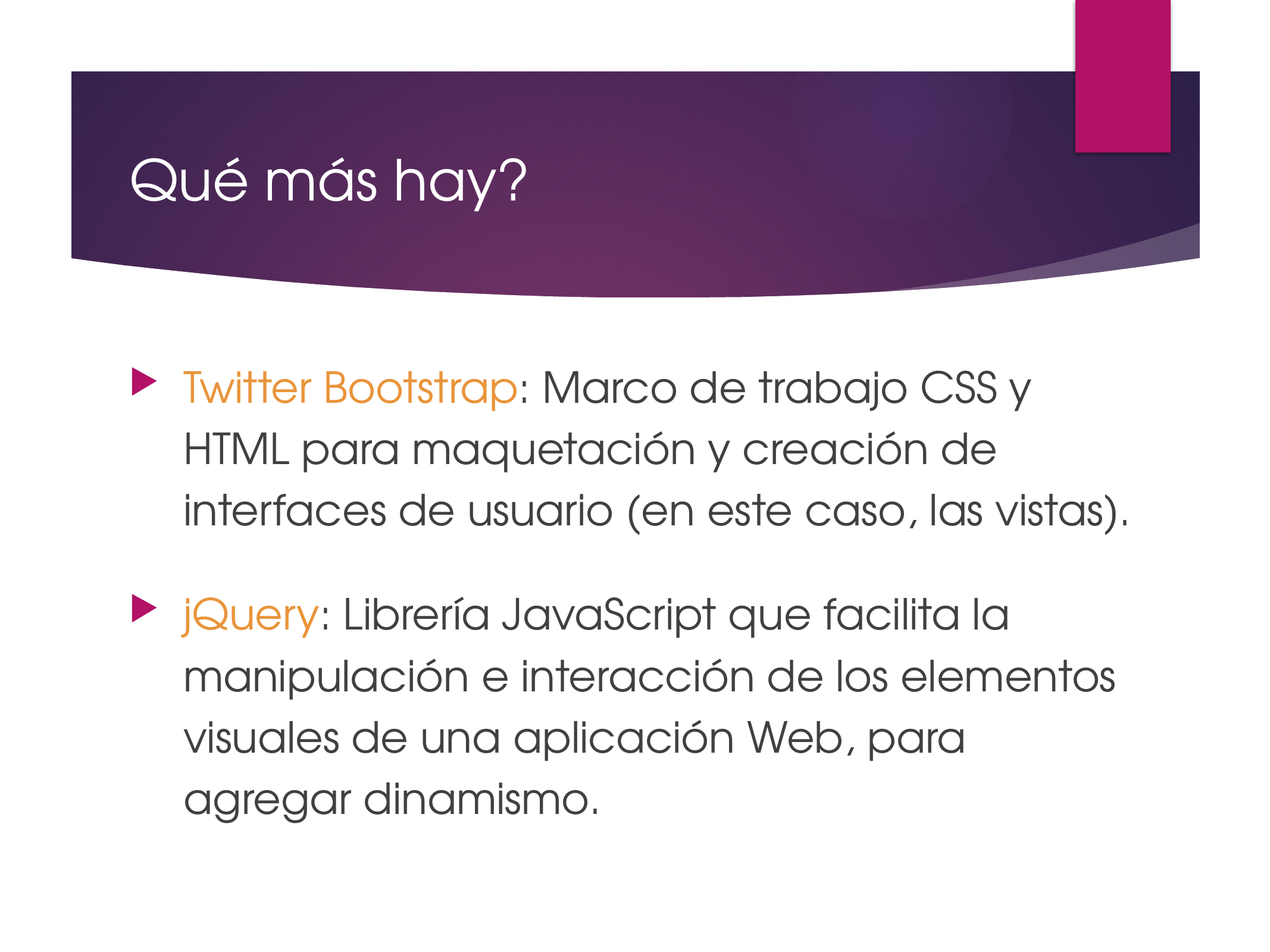

# Qué más hay?
Twitter Bootstrap: Marco de trabajo CSS y HTML para maquetación y creación de interfaces de usuario (en este caso, las vistas).
jQuery: Librería JavaScript que facilita la manipulación e interacción de los elementos visuales de una aplicación Web, para agregar dinamismo.